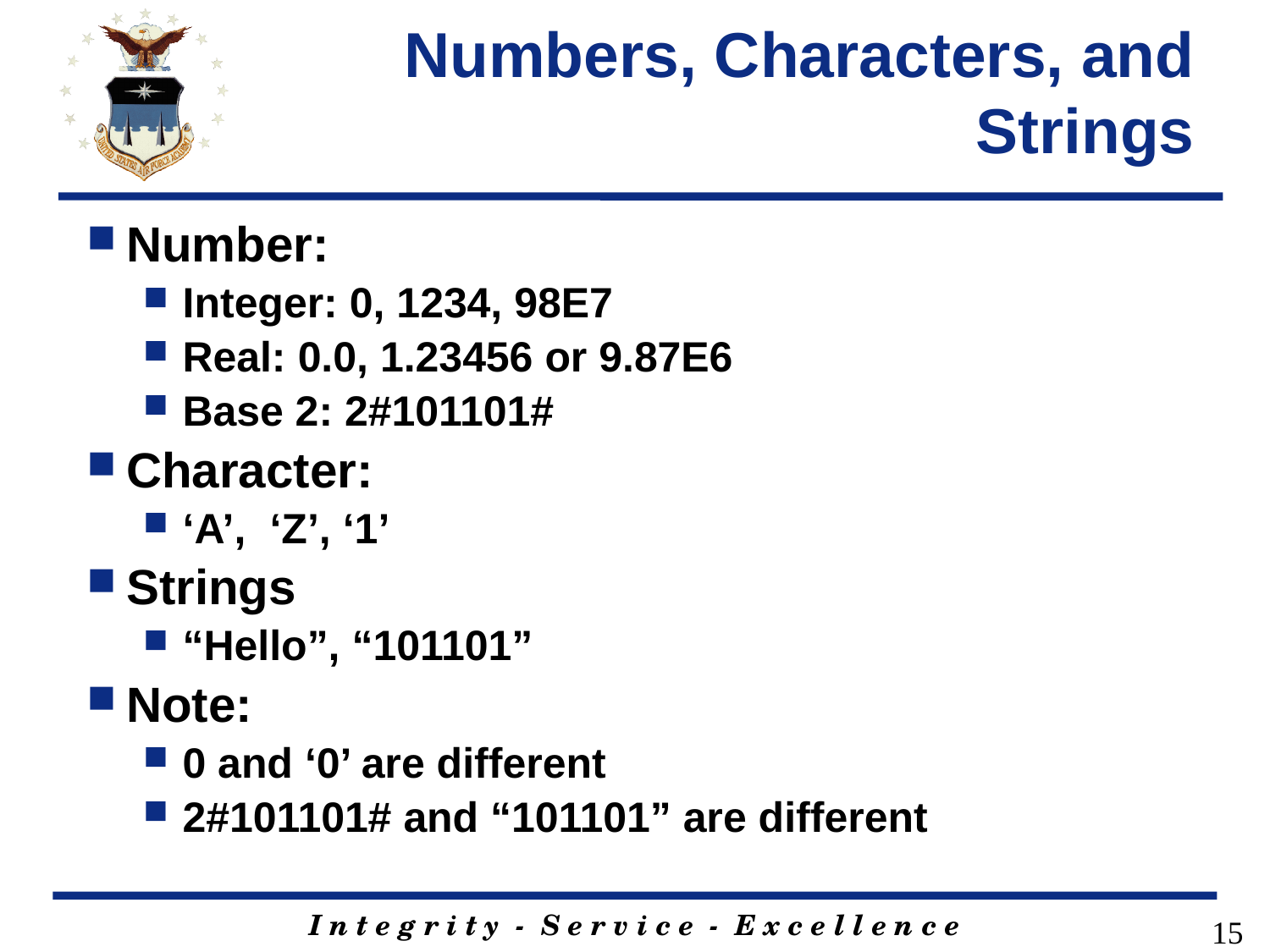

# Numbers, Characters, and Strings
Number:
Integer: 0, 1234, 98E7
Real: 0.0, 1.23456 or 9.87E6
Base 2: 2#101101#
Character:
‘A’,  ‘Z’, ‘1’
Strings
“Hello”, “101101”
Note:
0 and ‘0’ are different
2#101101# and “101101” are different

15